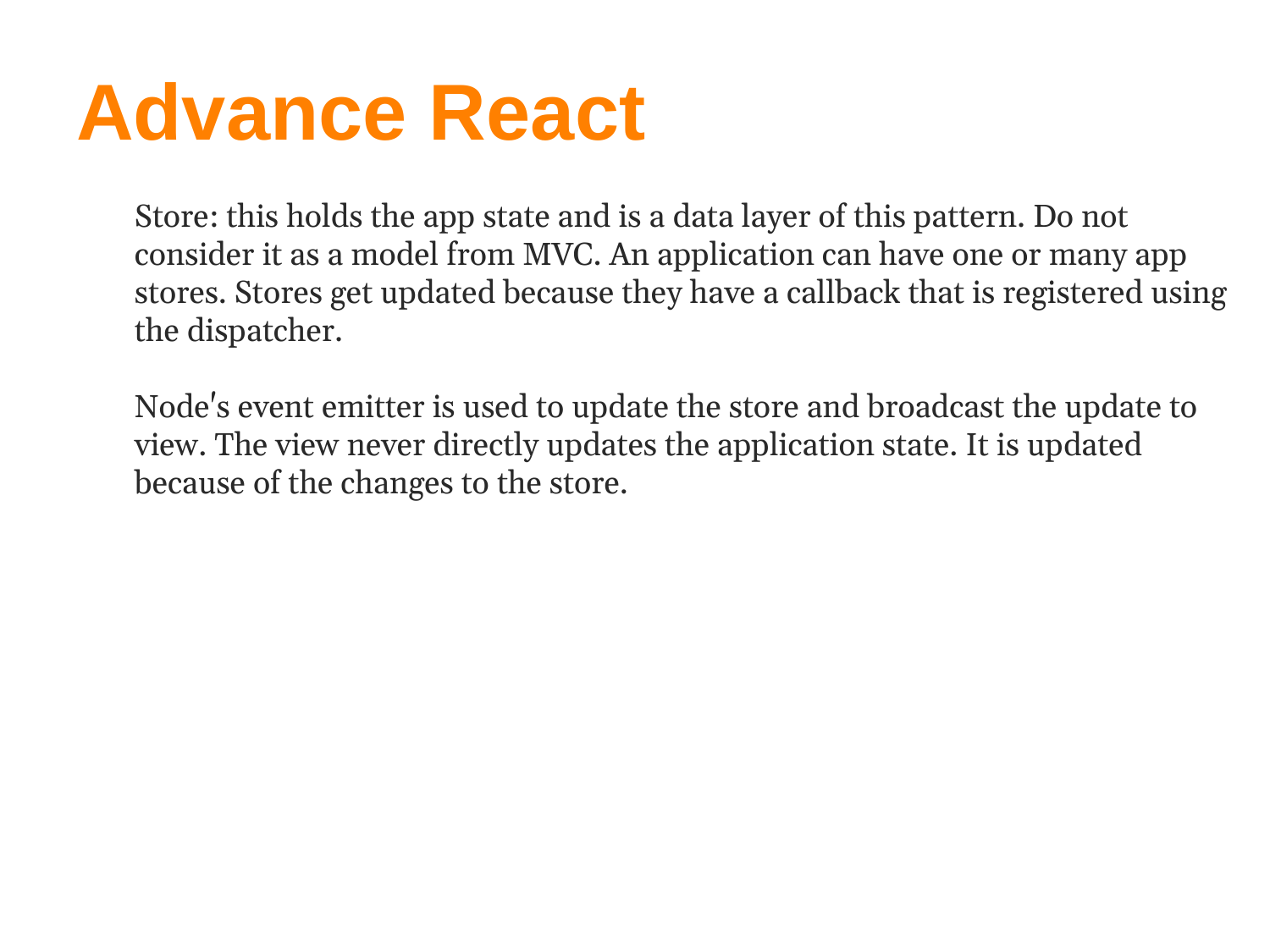

# Advance React
Store: this holds the app state and is a data layer of this pattern. Do not consider it as a model from MVC. An application can have one or many app stores. Stores get updated because they have a callback that is registered using the dispatcher.

Node's event emitter is used to update the store and broadcast the update to view. The view never directly updates the application state. It is updated because of the changes to the store.